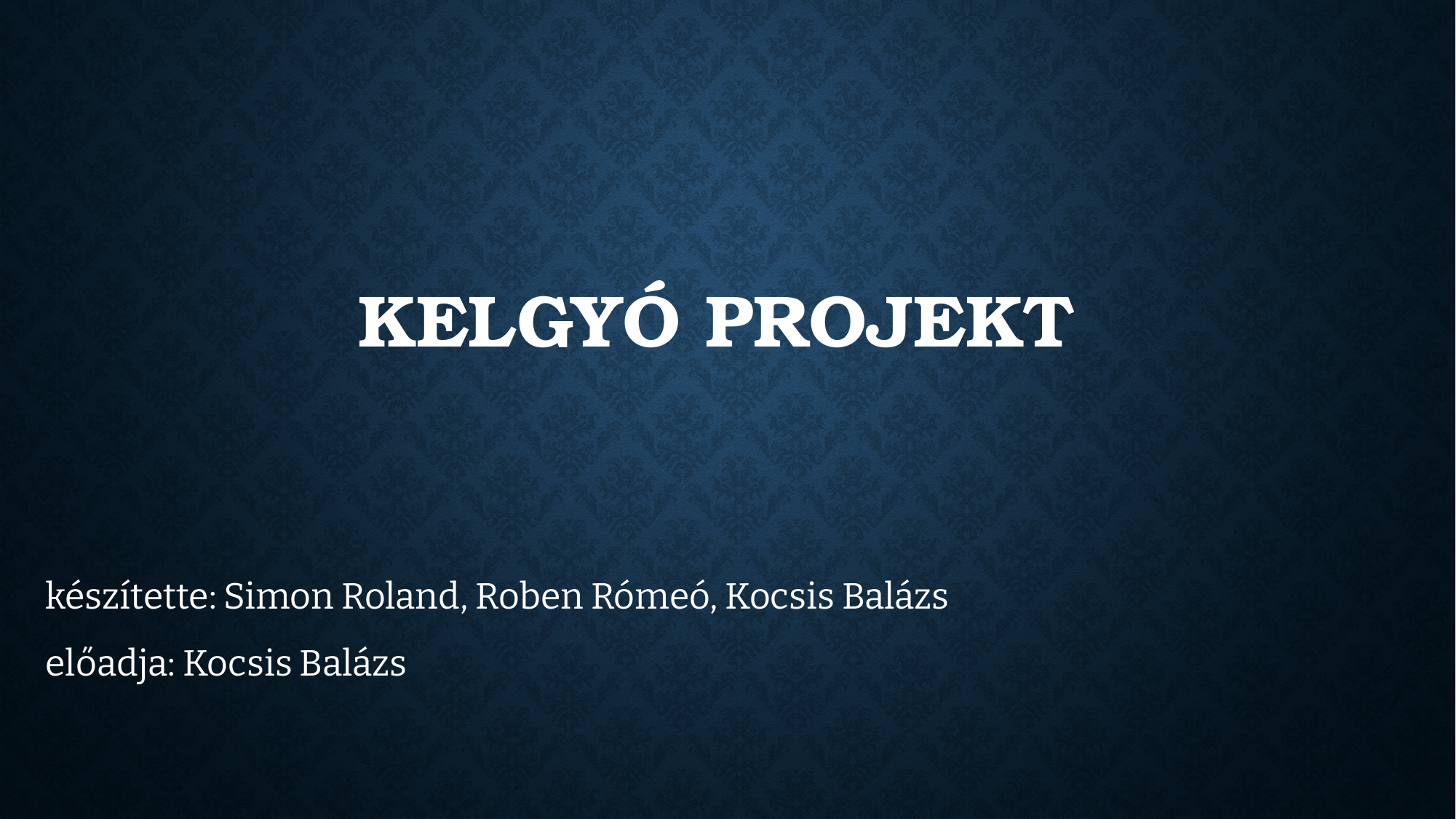

# Kelgyó projekt
készítette: Simon Roland, Roben Rómeó, Kocsis Balázs
előadja: Kocsis Balázs